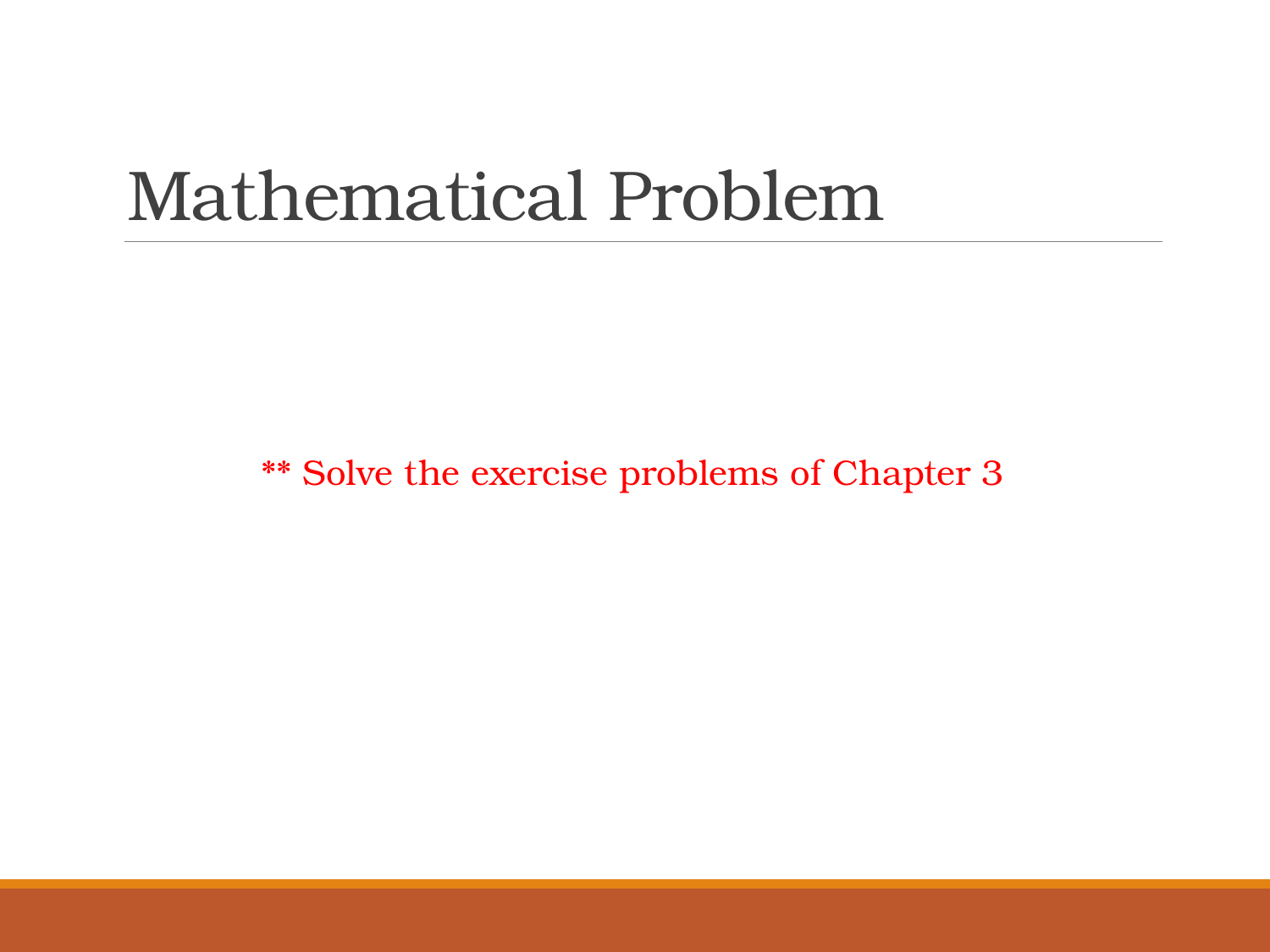

# Mathematical Problem

** Solve the exercise problems of Chapter 3